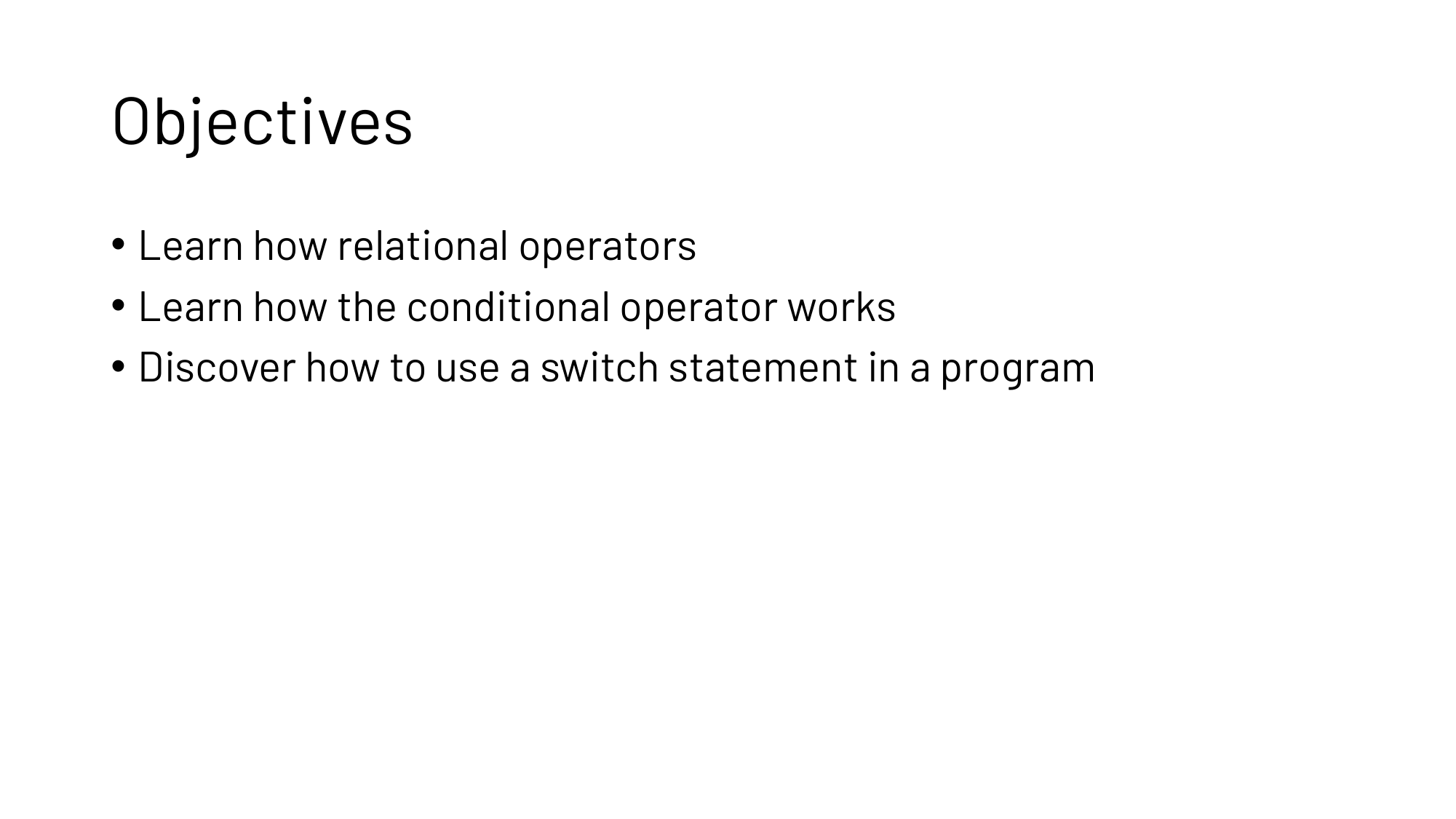

# Objectives
Learn how relational operators
Learn how the conditional operator works
Discover how to use a switch statement in a program